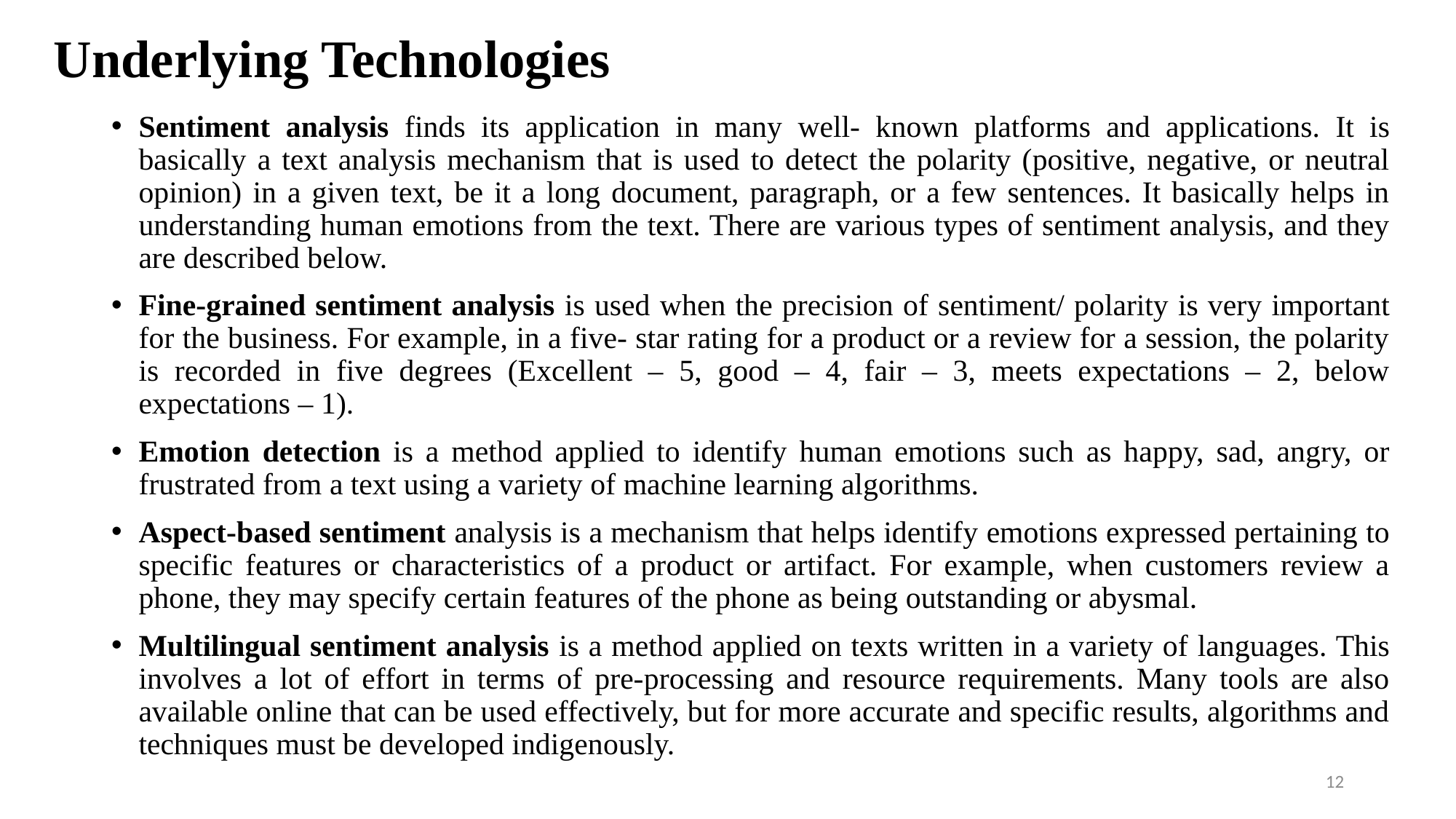

# Underlying Technologies
Sentiment analysis finds its application in many well- known platforms and applications. It is basically a text analysis mechanism that is used to detect the polarity (positive, negative, or neutral opinion) in a given text, be it a long document, paragraph, or a few sentences. It basically helps in understanding human emotions from the text. There are various types of sentiment analysis, and they are described below.
Fine-​grained sentiment analysis is used when the precision of sentiment/ polarity is very important for the business. For example, in a five- star rating for a product or a review for a session, the polarity is recorded in five degrees (Excellent – 5, good – 4, fair – 3, meets expectations – 2, below expectations – 1).
Emotion detection is a method applied to identify human emotions such as happy, sad, angry, or frustrated from a text using a variety of machine learning algorithms.
Aspect-​based sentiment analysis is a mechanism that helps identify emotions expressed pertaining to specific features or characteristics of a product or artifact. For example, when customers review a phone, they may specify certain features of the phone as being outstanding or abysmal.
Multilingual sentiment analysis is a method applied on texts written in a variety of languages. This involves a lot of effort in terms of pre-processing and resource requirements. Many tools are also available online that can be used effectively, but for more accurate and specific results, algorithms and techniques must be developed indigenously.
12